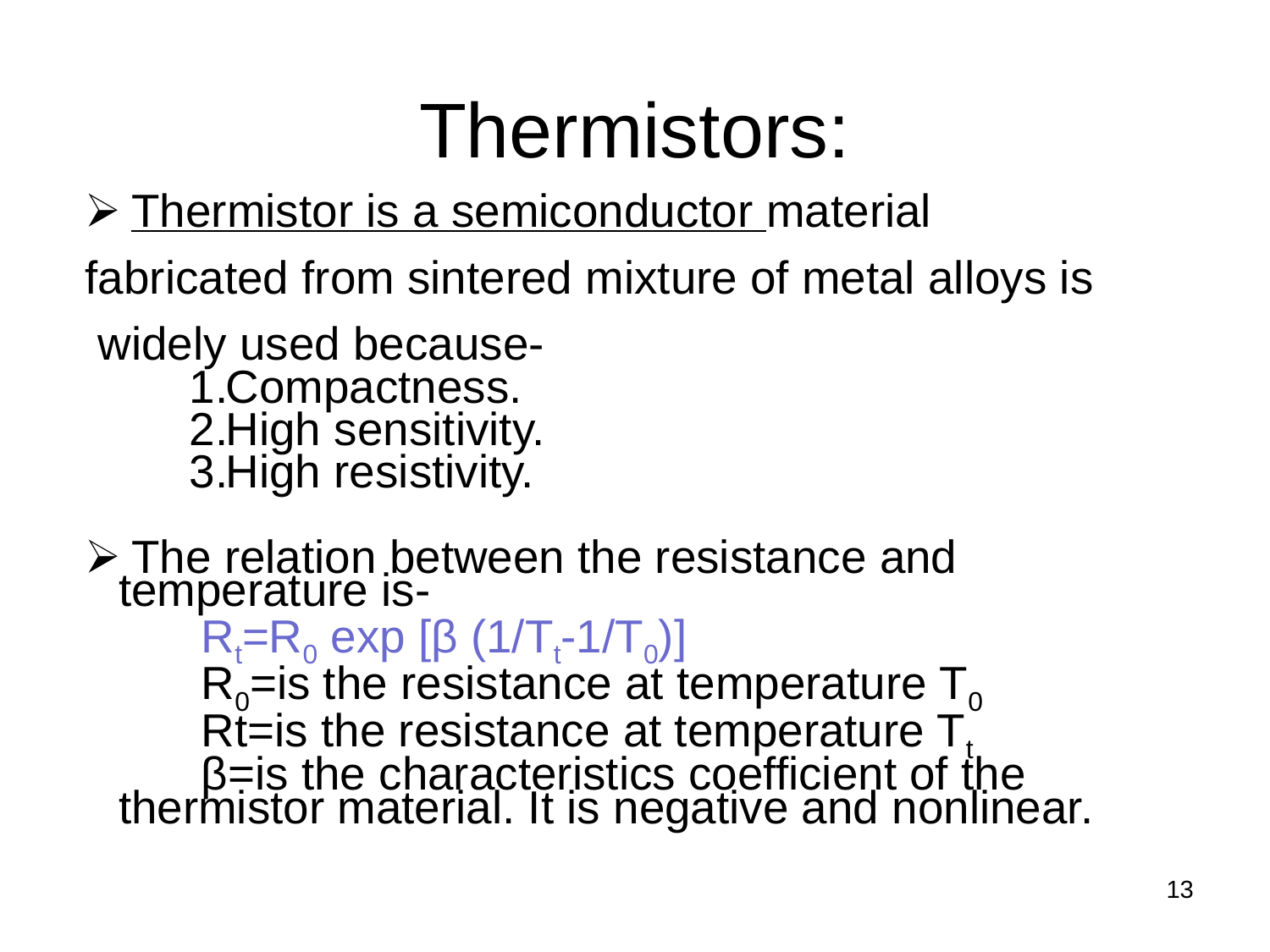

Thermistors:
 Thermistor is a semiconductor material

fabricated from sintered mixture of metal alloys is

 widely used because-
Compactness.
High sensitivity.
High resistivity.

 The relation between the resistance and temperature is-
         Rt=R0 exp [β (1/Tt-1/T0)]
         R0=is the resistance at temperature T0
         Rt=is the resistance at temperature Tt
         β=is the characteristics coefficient of the  thermistor material. It is negative and nonlinear.

13